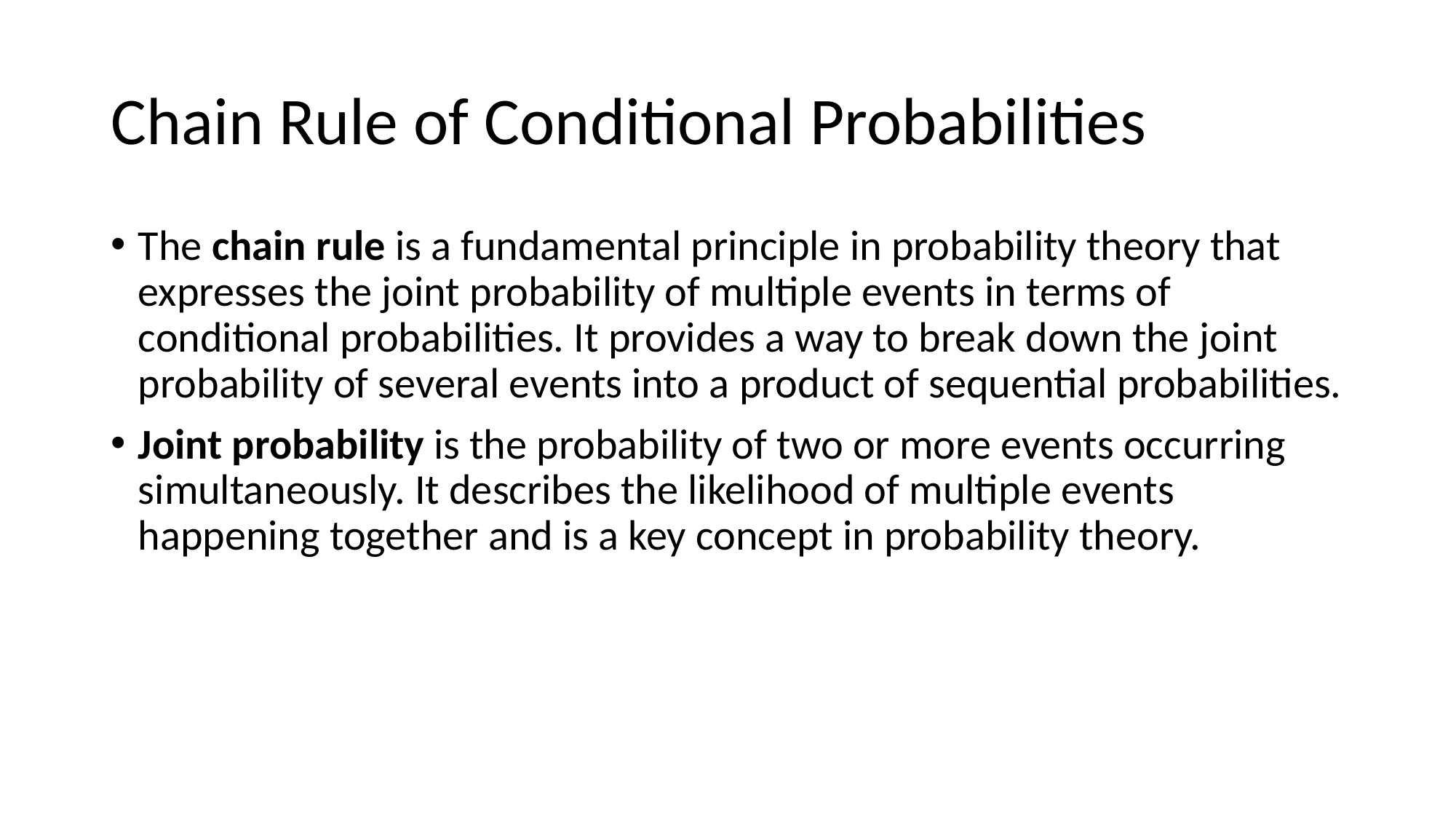

# Chain Rule of Conditional Probabilities
The chain rule is a fundamental principle in probability theory that expresses the joint probability of multiple events in terms of conditional probabilities. It provides a way to break down the joint probability of several events into a product of sequential probabilities.
Joint probability is the probability of two or more events occurring simultaneously. It describes the likelihood of multiple events happening together and is a key concept in probability theory.